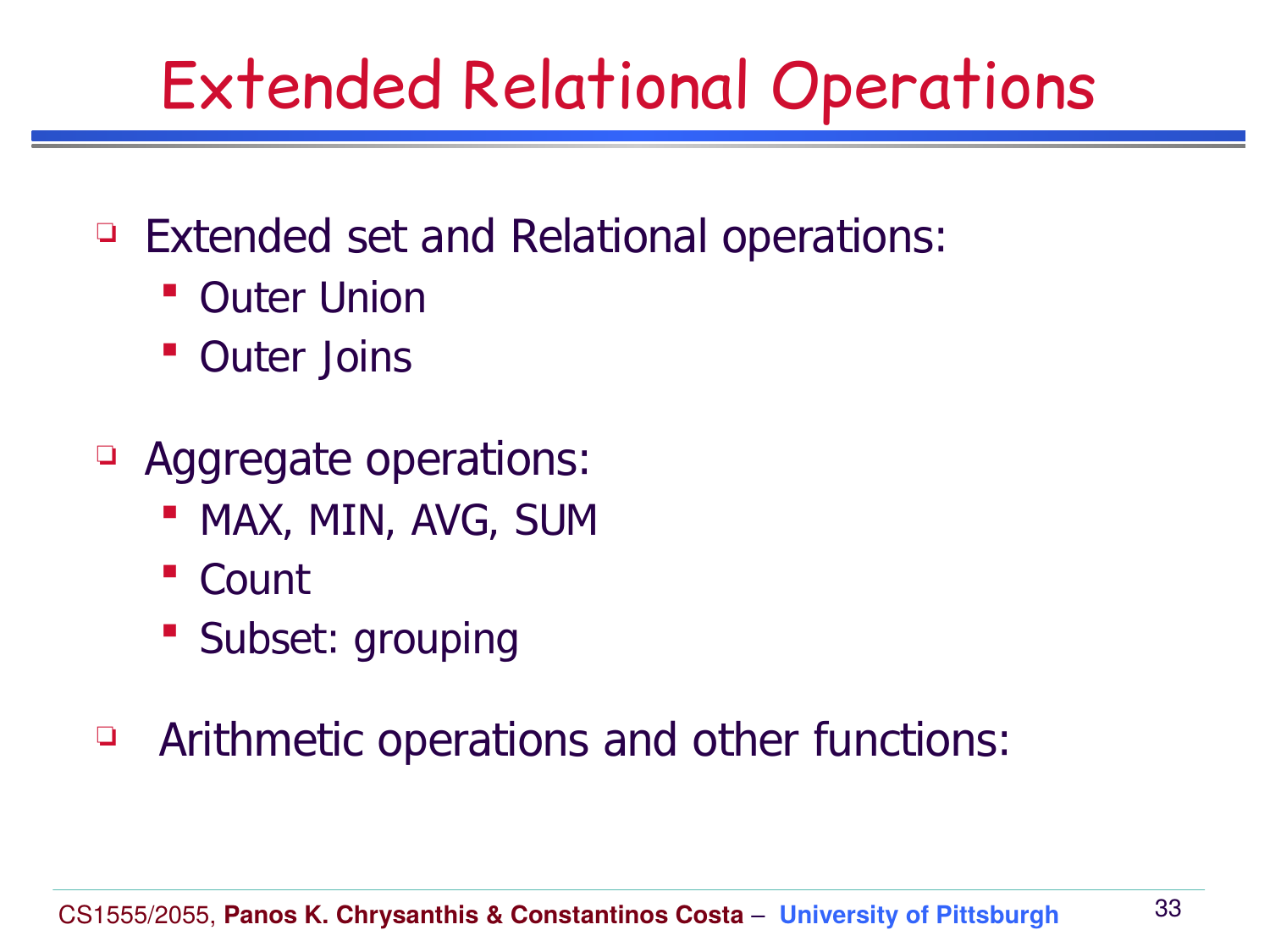

# Extended Relational Operations
Extended set and Relational operations:
Outer Union
Outer Joins

Aggregate operations:
MAX, MIN, AVG, SUM
Count
Subset: grouping

 Arithmetic operations and other functions: